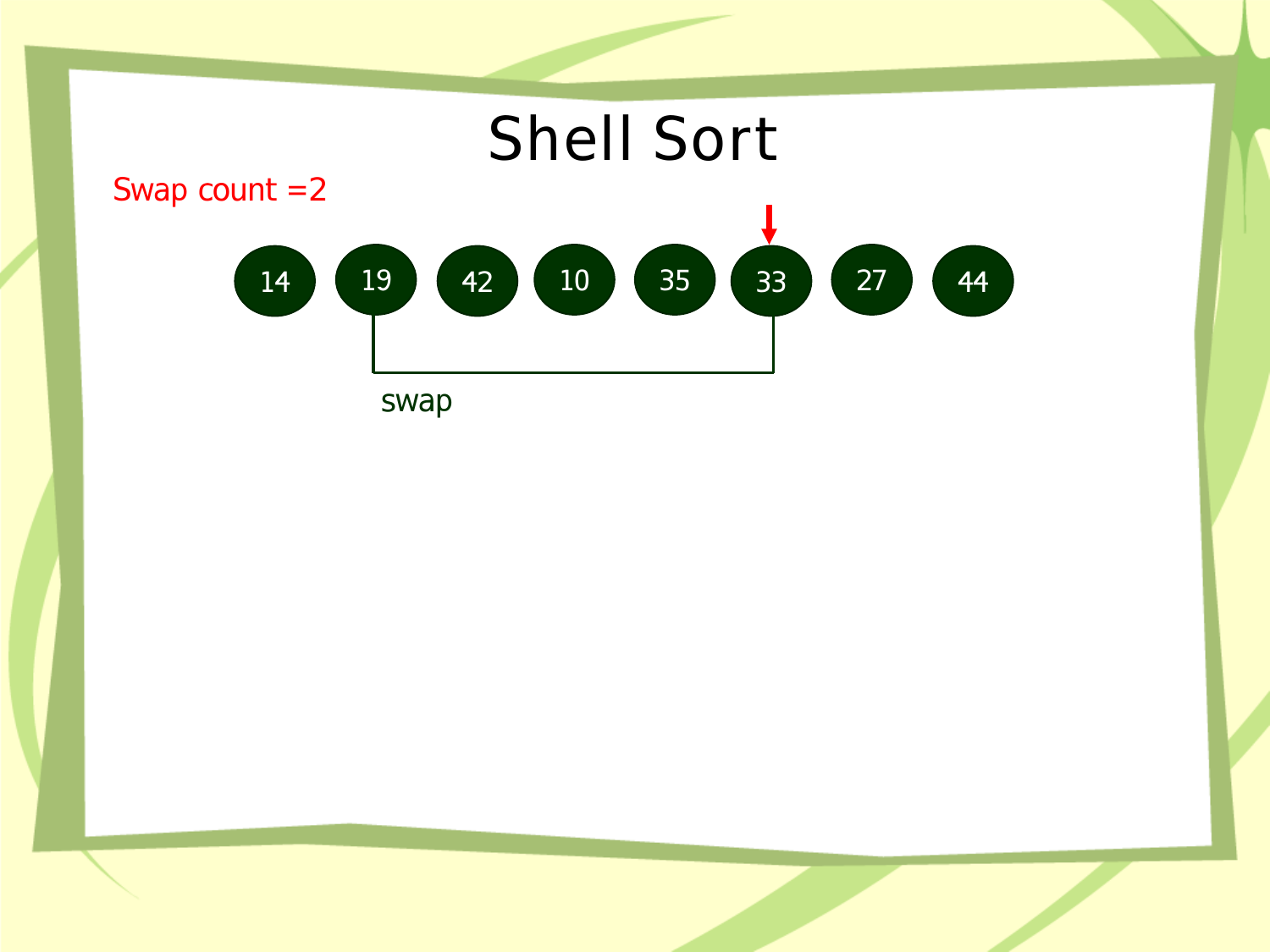

# Shell Sort
 Swap count =2

19
10
35
27
42
33
44
14
swap